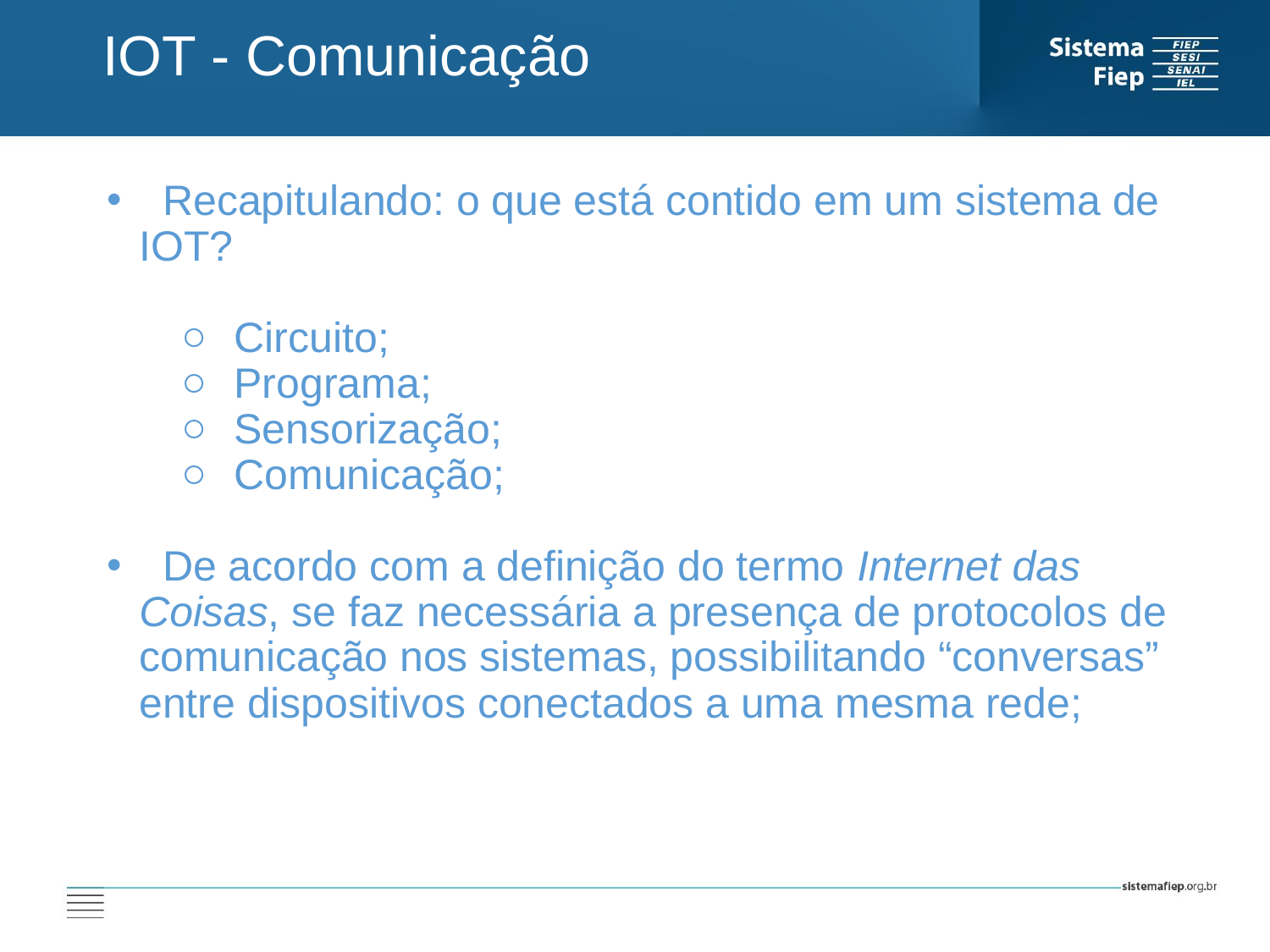

IOT - Comunicação

  Recapitulando: o que está contido em um sistema de IOT?

Circuito;
Programa;
Sensorização;
Comunicação;

  De acordo com a definição do termo Internet das Coisas, se faz necessária a presença de protocolos de comunicação nos sistemas, possibilitando “conversas” entre dispositivos conectados a uma mesma rede;

AT